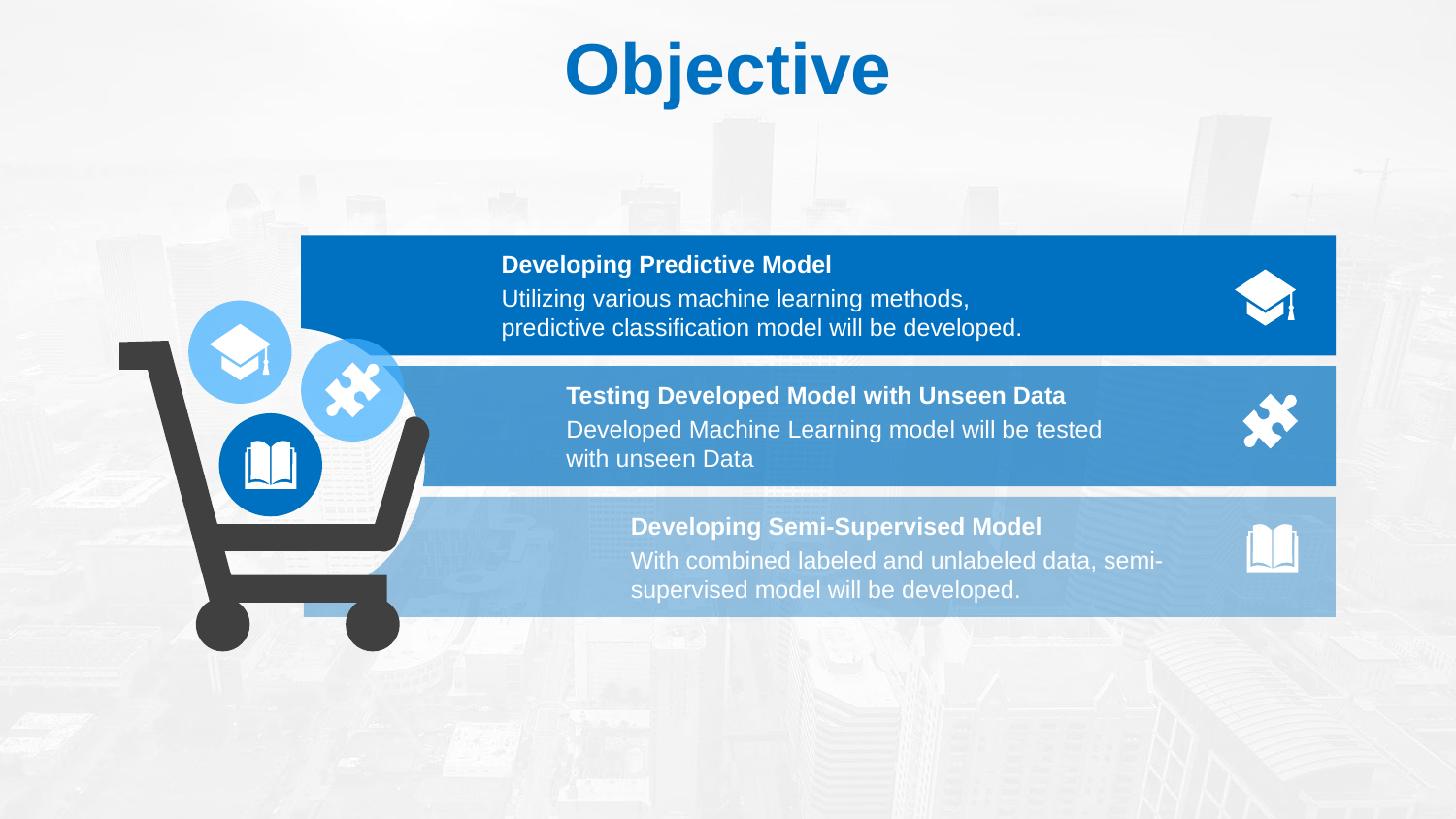

Objective

Developing Predictive Model
Utilizing various machine learning methods, predictive classification model will be developed.

Testing Developed Model with Unseen Data
Developed Machine Learning model will be tested with unseen Data

Developing Semi-Supervised Model
With combined labeled and unlabeled data, semi-supervised model will be developed.